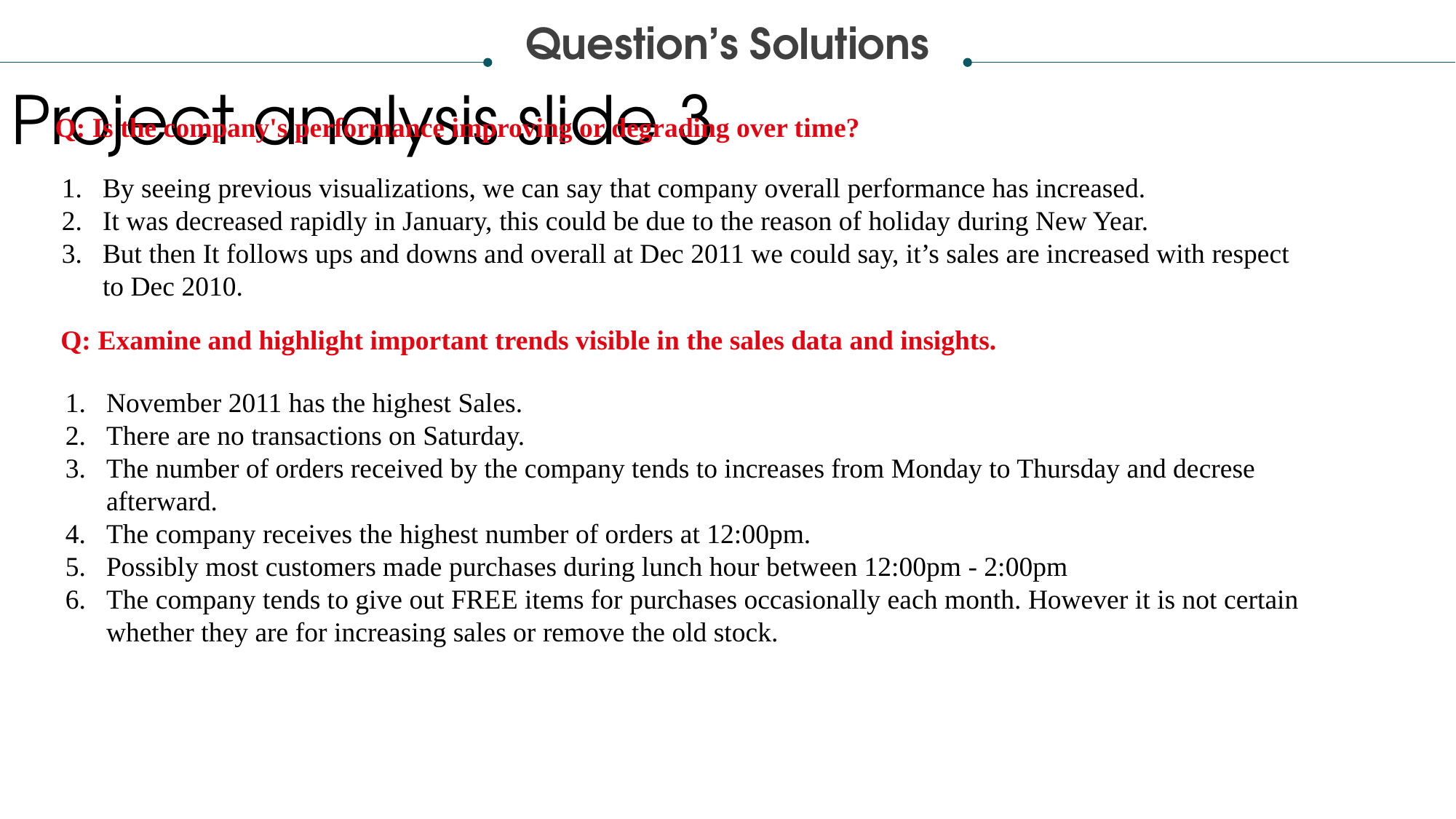

Question’s Solutions
Project analysis slide 3
Q: Is the company's performance improving or degrading over time?
By seeing previous visualizations, we can say that company overall performance has increased.
It was decreased rapidly in January, this could be due to the reason of holiday during New Year.
But then It follows ups and downs and overall at Dec 2011 we could say, it’s sales are increased with respect to Dec 2010.

Q: Examine and highlight important trends visible in the sales data and insights.
Why These Analysis
Presenting Analysis
ECOLOGICAL ANALYSIS
November 2011 has the highest Sales.
There are no transactions on Saturday.
The number of orders received by the company tends to increases from Monday to Thursday and decrese afterward.
The company receives the highest number of orders at 12:00pm.
Possibly most customers made purchases during lunch hour between 12:00pm - 2:00pm
The company tends to give out FREE items for purchases occasionally each month. However it is not certain whether they are for increasing sales or remove the old stock.
1. Data Profile
    2. Data Cleaning
    3. Data Roadmap
    4.Framing Questions
1.Analysis
2.Metrics
         3.Visualizations